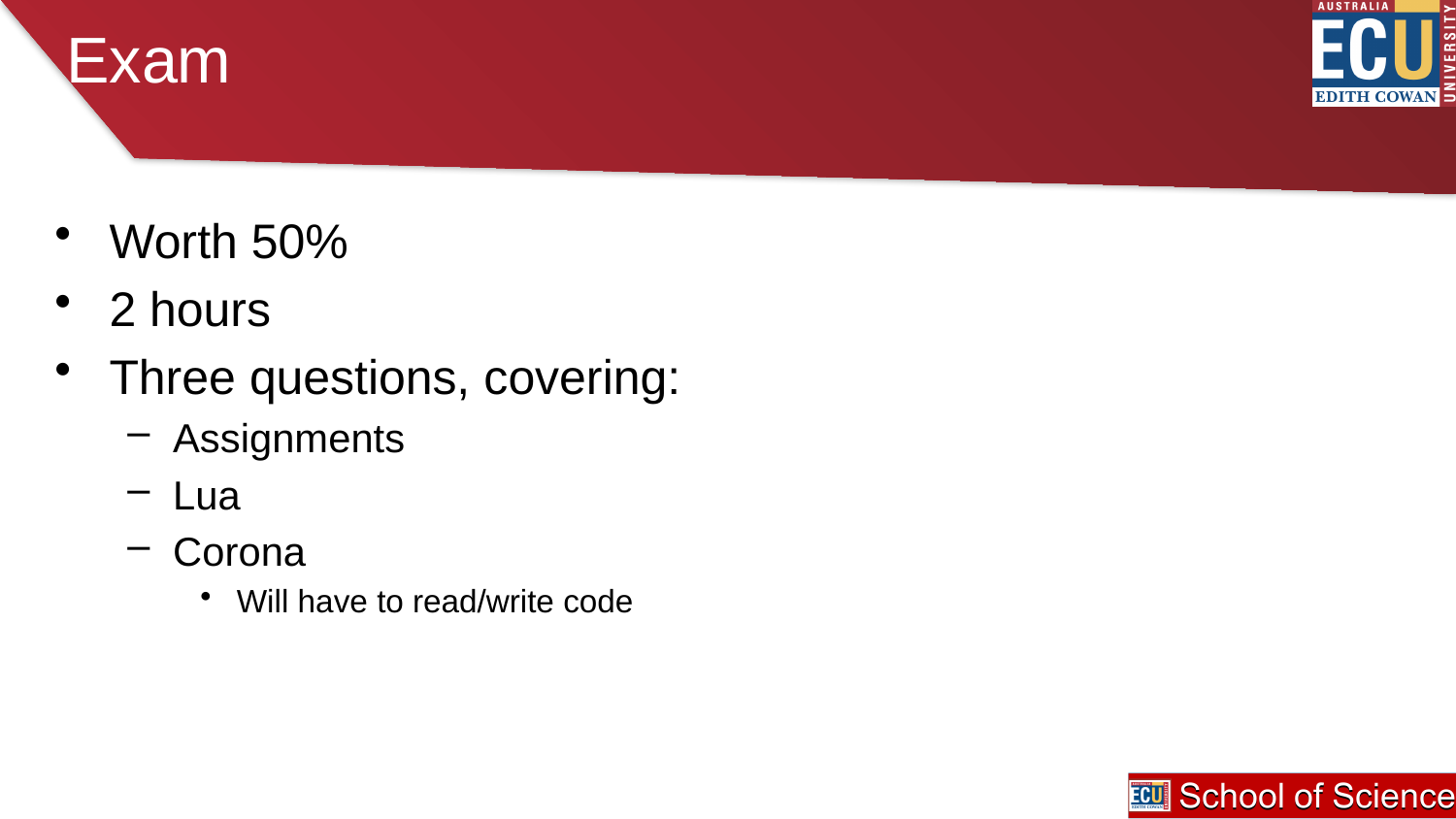

# Exam
Worth 50%
2 hours
Three questions, covering:
Assignments
Lua
Corona
Will have to read/write code